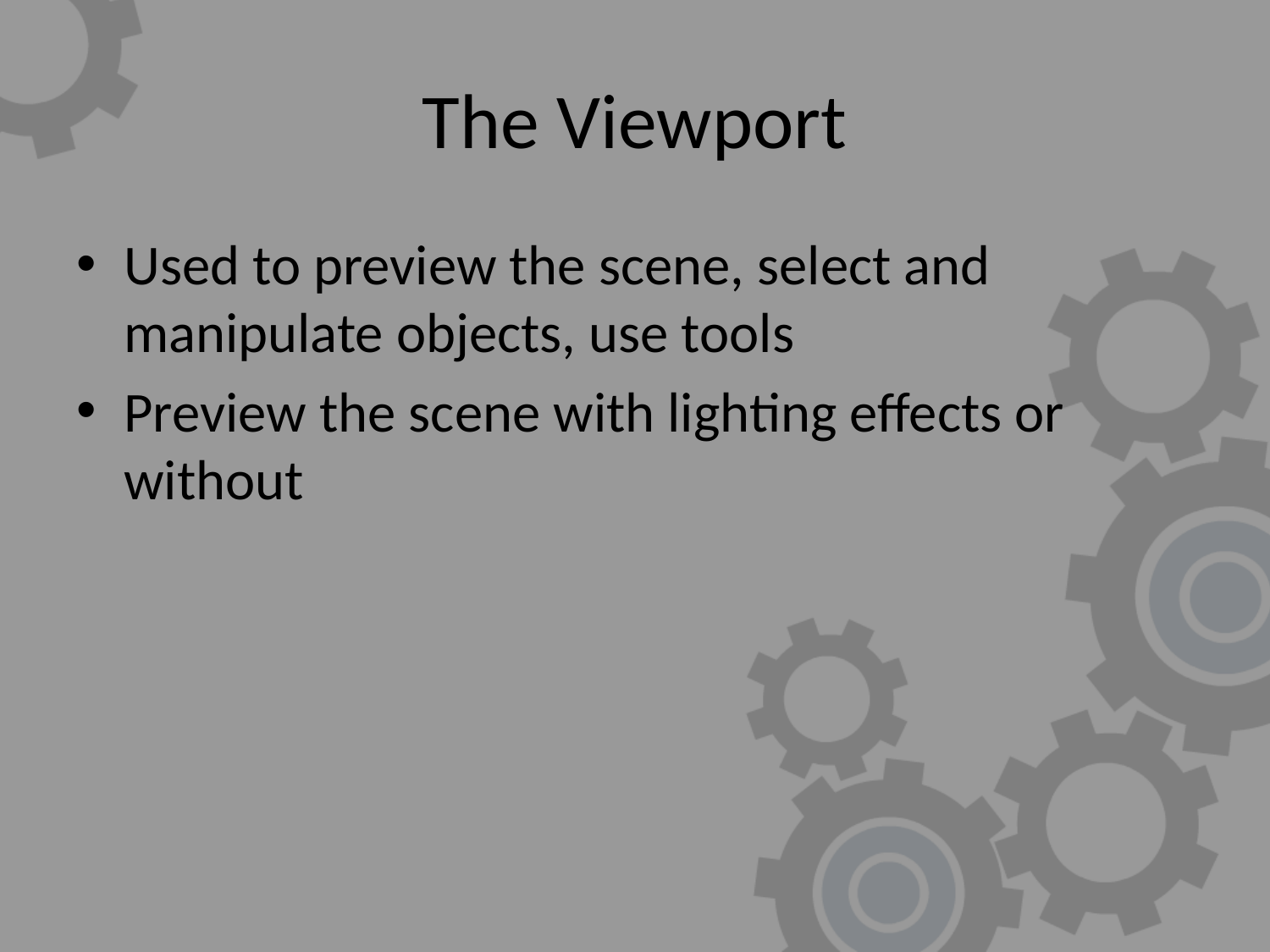

# The Viewport
Used to preview the scene, select and manipulate objects, use tools
Preview the scene with lighting effects or without